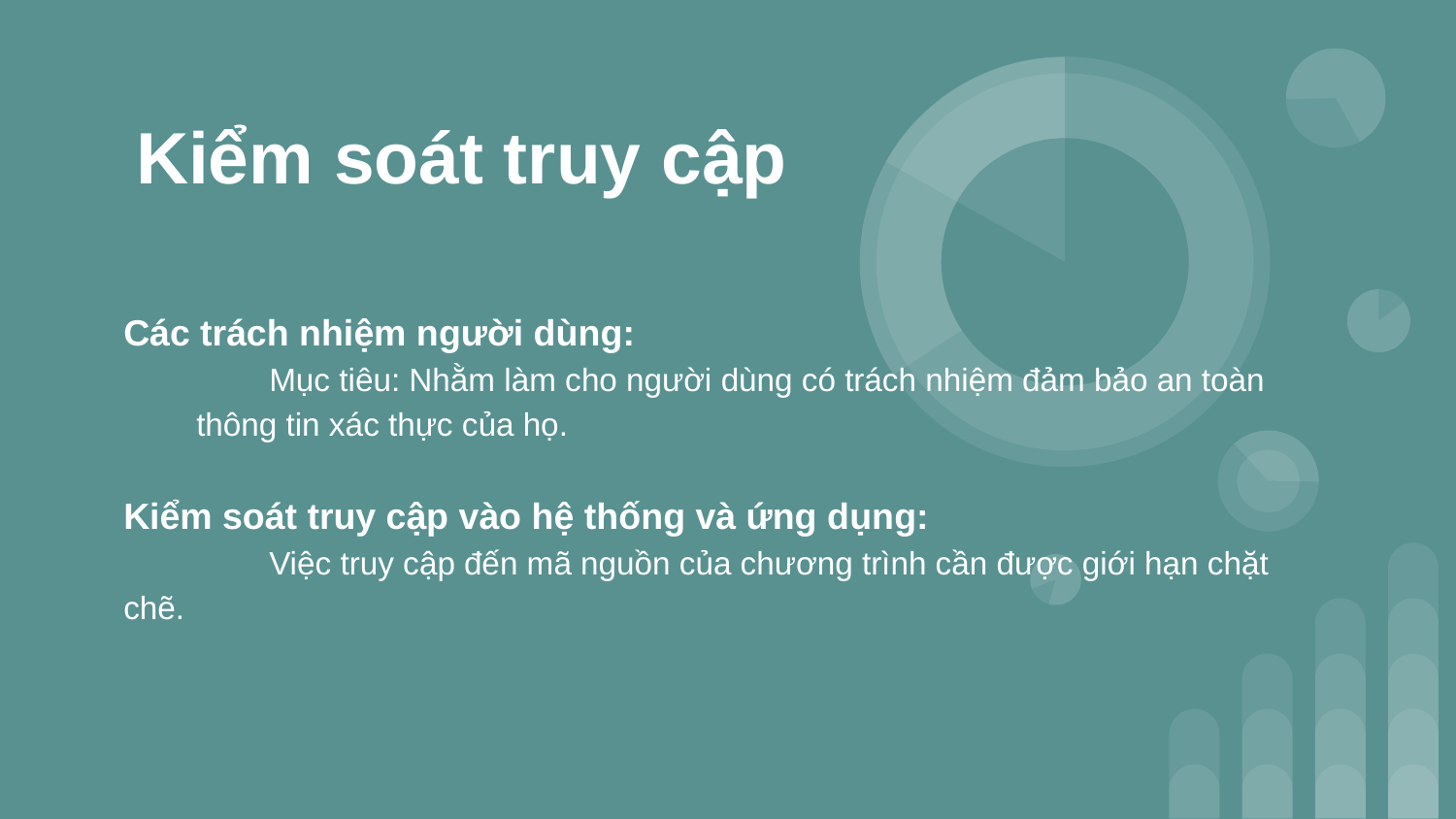

# Kiểm soát truy cập

Các trách nhiệm người dùng:
Mục tiêu: Nhằm làm cho người dùng có trách nhiệm đảm bảo an toàn thông tin xác thực của họ.

Kiểm soát truy cập vào hệ thống và ứng dụng:
	Việc truy cập đến mã nguồn của chương trình cần được giới hạn chặt chẽ.